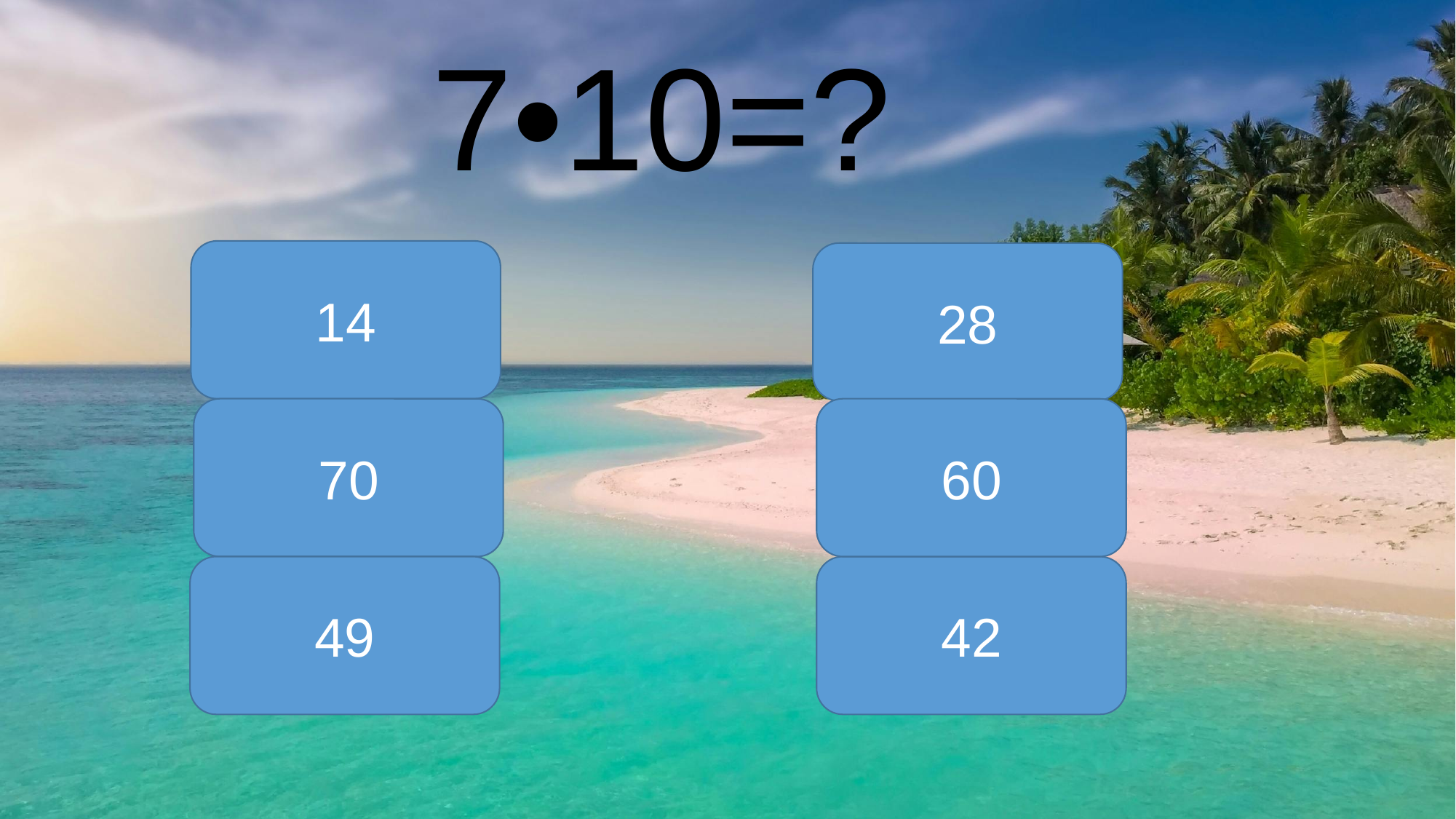

7•10=?
14
28
70
60
49
42